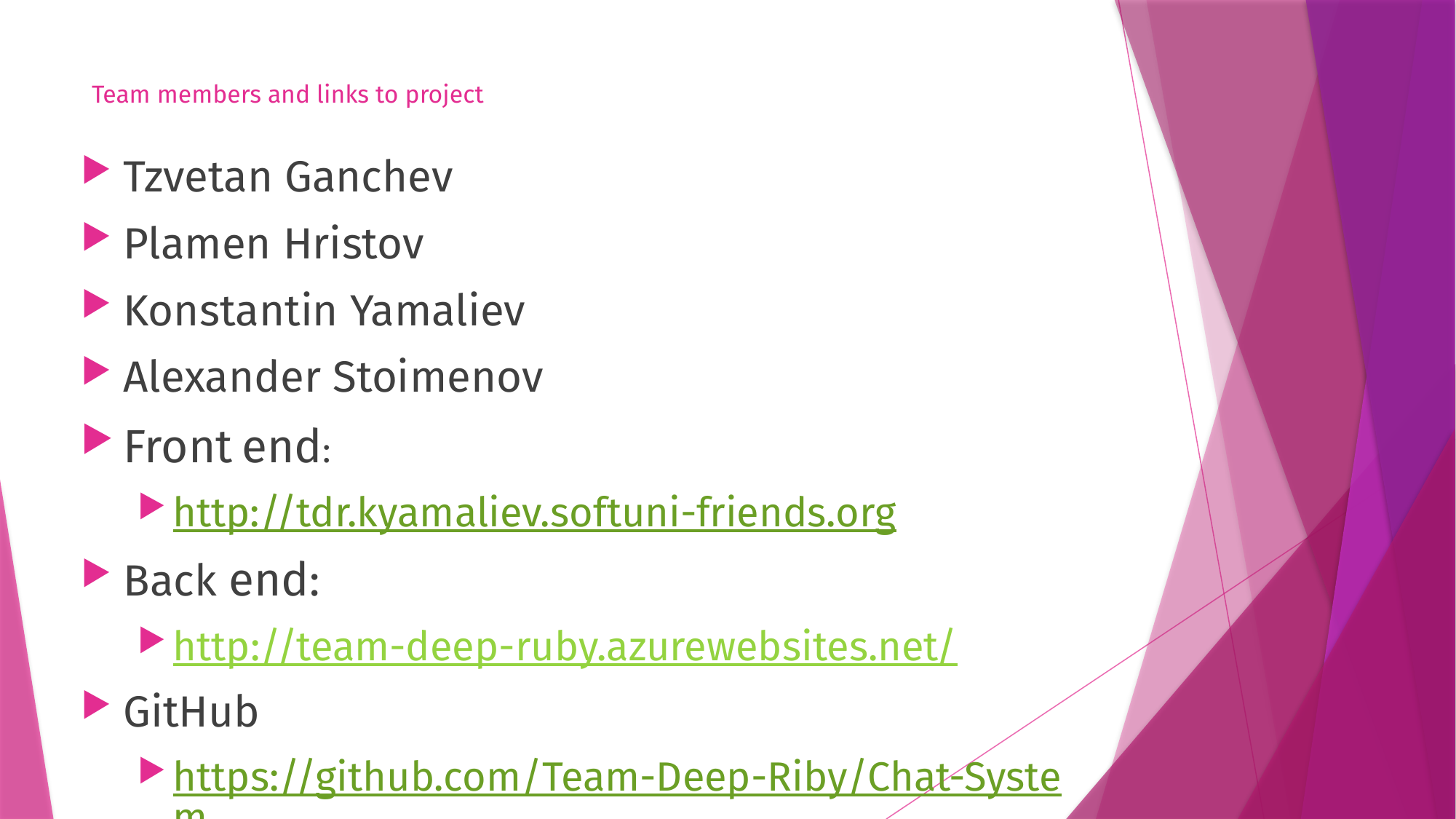

# Team members and links to project
Tzvetan Ganchev
Plamen Hristov
Konstantin Yamaliev
Alexander Stoimenov
Front end:
http://tdr.kyamaliev.softuni-friends.org
Back end:
http://team-deep-ruby.azurewebsites.net/
GitHub
https://github.com/Team-Deep-Riby/Chat-System